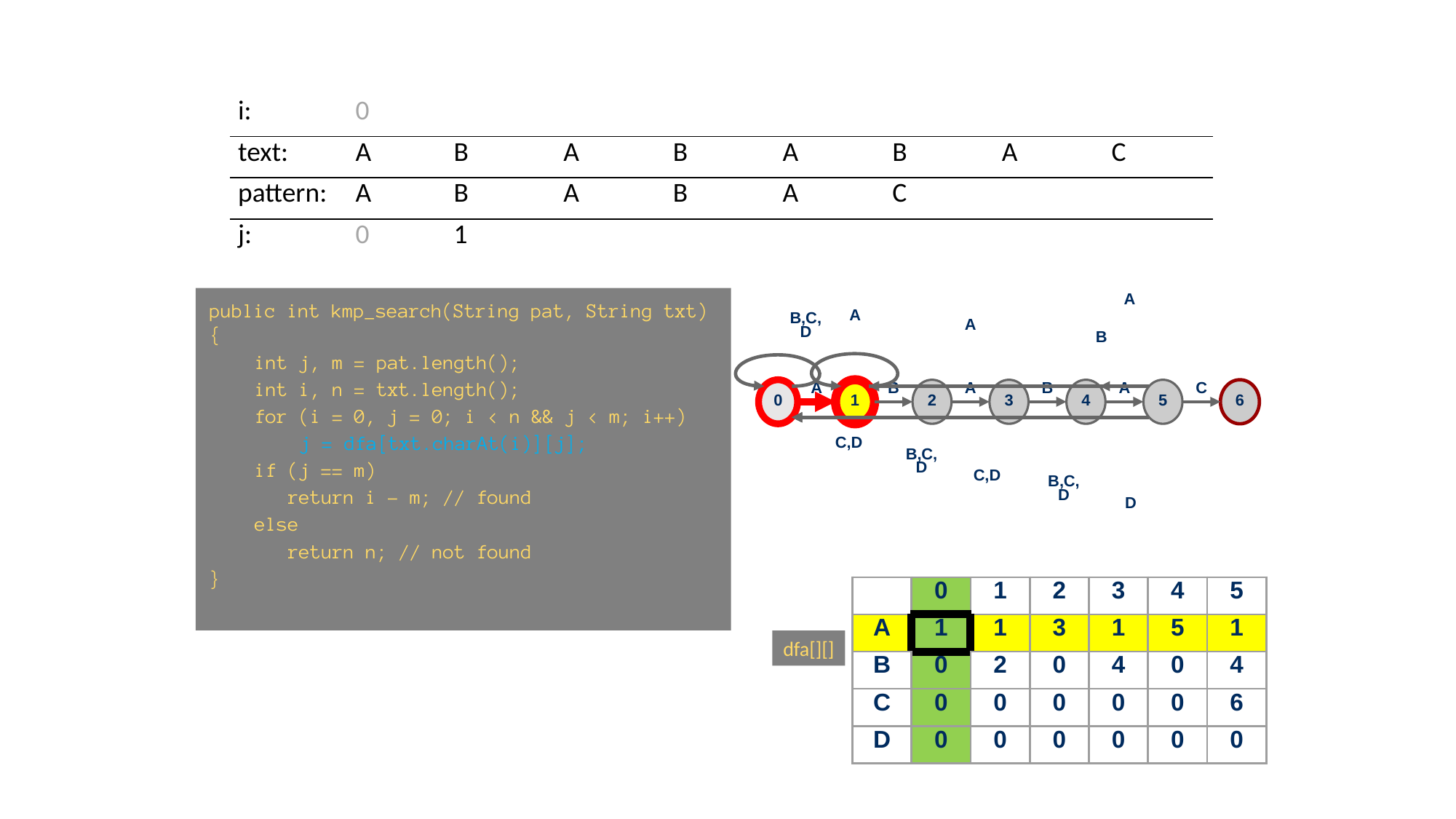

| i: | 0 |  |  |  |  |  |  |  |
| --- | --- | --- | --- | --- | --- | --- | --- | --- |
| text: | A | B | A | B | A | B | A | C |
| pattern: | A | B | A | B | A | C |  |  |
| j: | 0 | 1 |  |  |  |  |  |  |
public int kmp_search(String pat, String txt) {
int j, m = pat.length();
int i, n = txt.length();
for (i = 0, j = 0; i < n && j < m; i++)
j = dfa[txt.charAt(i)][j];
if (j == m)
   return i - m; // found
else
   return n; // not found
}

A
A
A
B,C,D
B
A
1
B
2
A
3
B
4
A
5
C
6
0
C,D
B,C,D
D
B,C,D
C,D
|  | 0 | 1 | 2 | 3 | 4 | 5 |
| --- | --- | --- | --- | --- | --- | --- |
| A | 1 | 1 | 3 | 1 | 5 | 1 |
| B | 0 | 2 | 0 | 4 | 0 | 4 |
| C | 0 | 0 | 0 | 0 | 0 | 6 |
| D | 0 | 0 | 0 | 0 | 0 | 0 |
dfa[][]